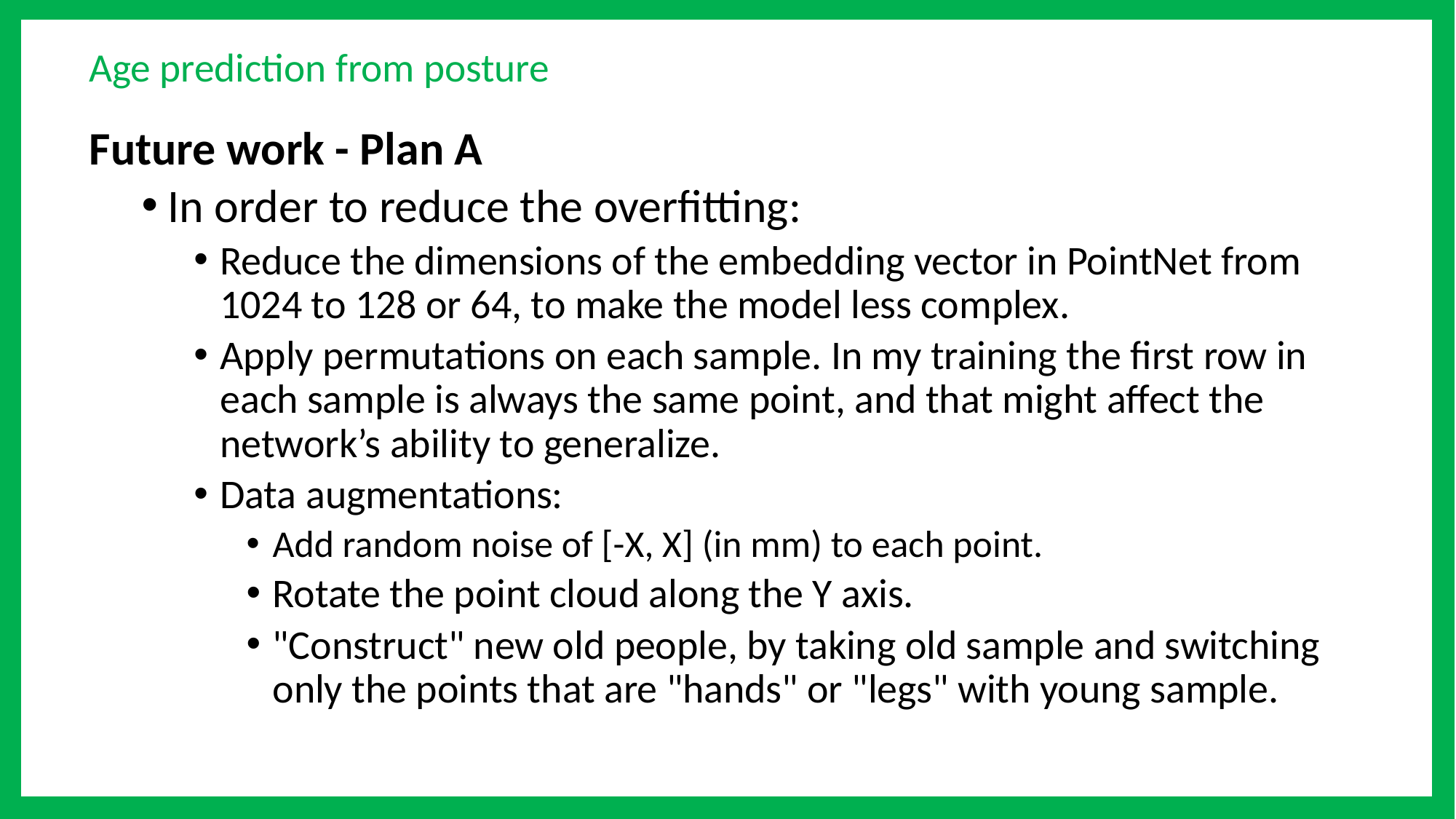

# Age prediction from posture
Future work - Plan A
In order to reduce the overfitting:
Reduce the dimensions of the embedding vector in PointNet from 1024 to 128 or 64, to make the model less complex.
Apply permutations on each sample. In my training the first row in each sample is always the same point, and that might affect the network’s ability to generalize.
Data augmentations:
Add random noise of [-X, X] (in mm) to each point.
Rotate the point cloud along the Y axis.
"Construct" new old people, by taking old sample and switching only the points that are "hands" or "legs" with young sample.